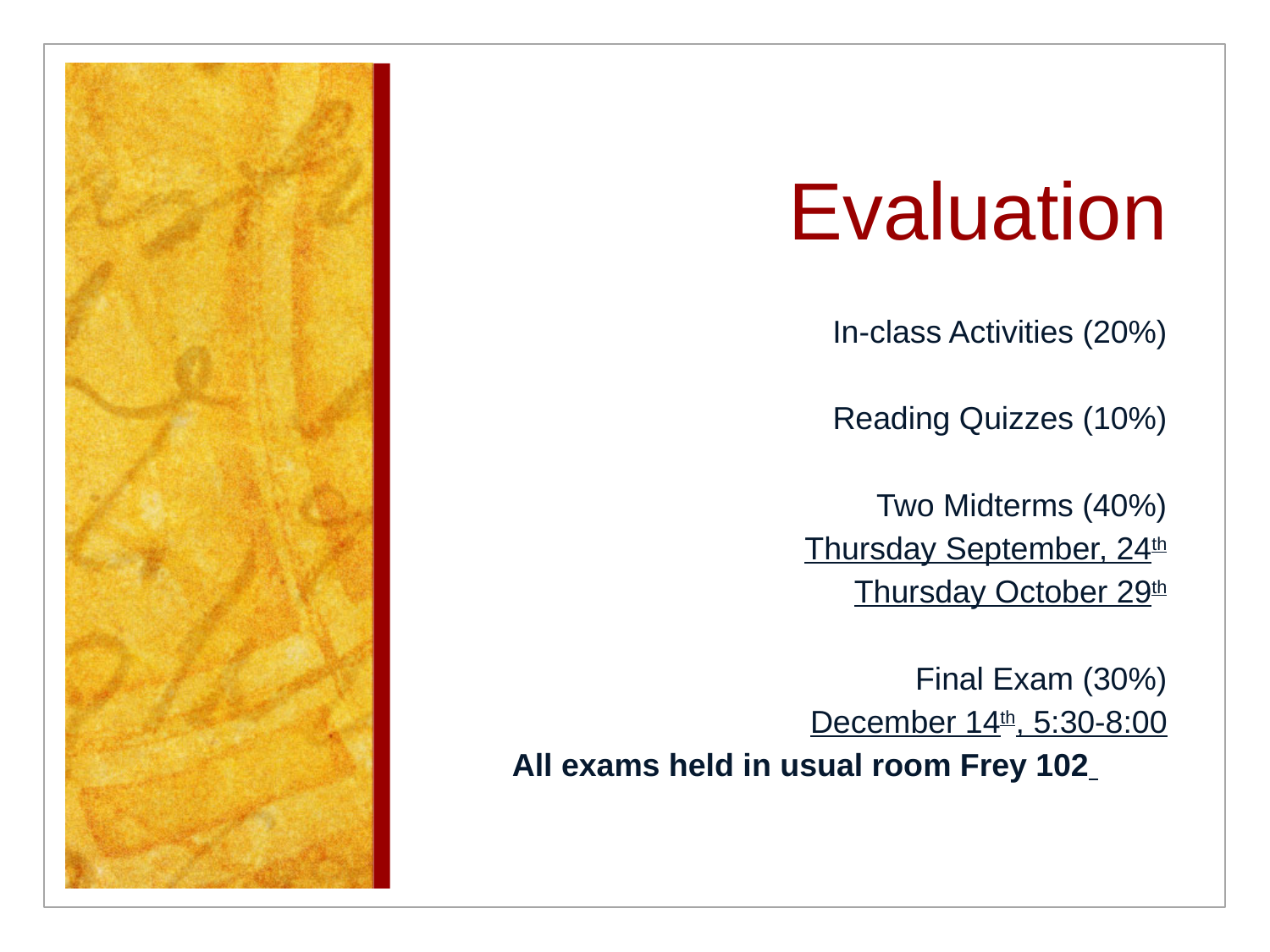

# Evaluation
In-class Activities (20%)

Reading Quizzes (10%)

Two Midterms (40%)
Thursday September, 24th
Thursday October 29th

Final Exam (30%)
December 14th, 5:30-8:00
All exams held in usual room Frey 102